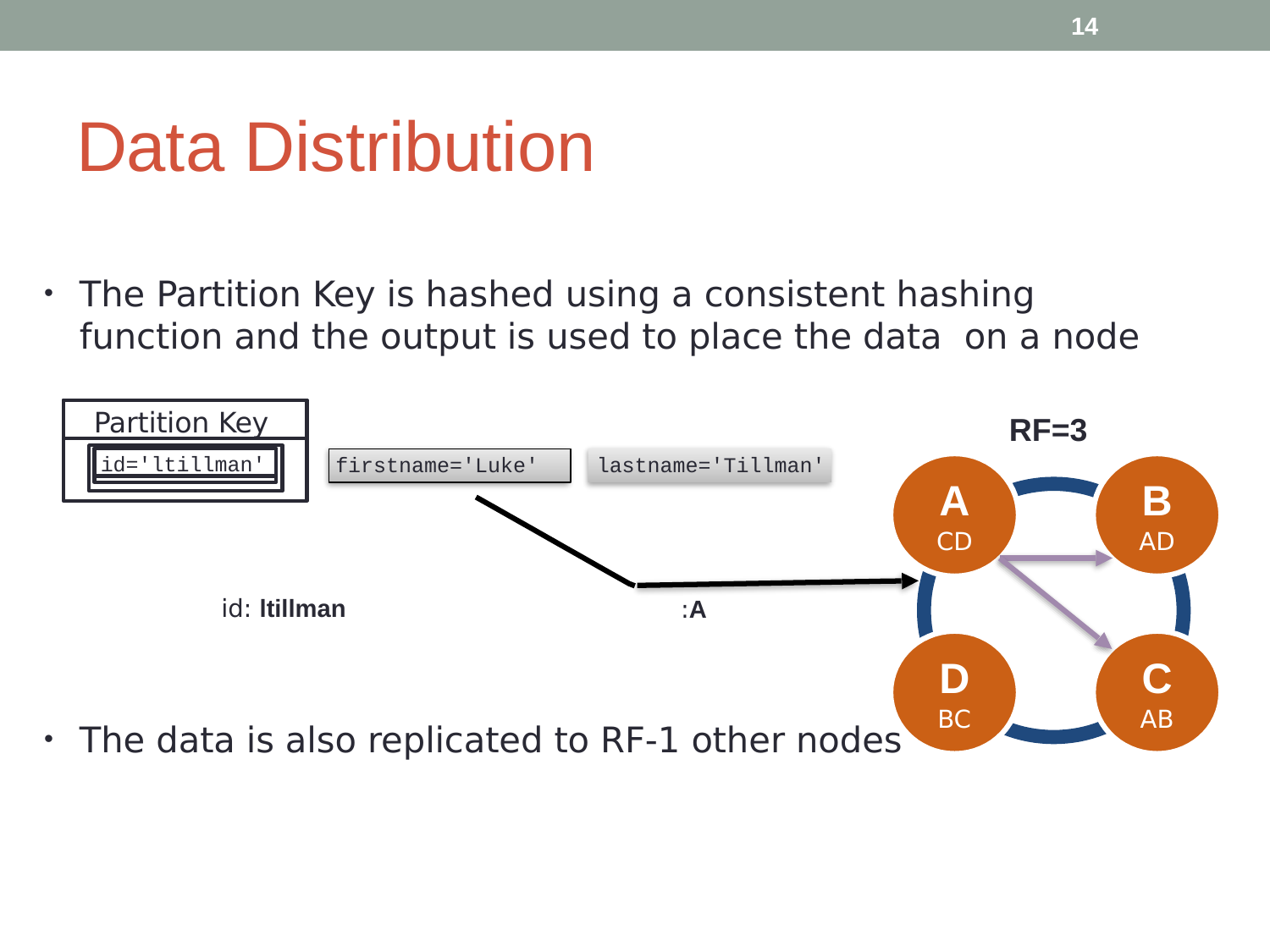

14
# Data Distribution
The Partition Key is hashed using a consistent hashing  function and the output is used to place the data  on a node
•
Partition Key

RF=3

id='ltillman'

firstname='Luke'	lastname='Tillman'

A
CD
B
AD

id: ltillman
:A

C
AB
D
BC
The data is also replicated to RF-1 other nodes
•